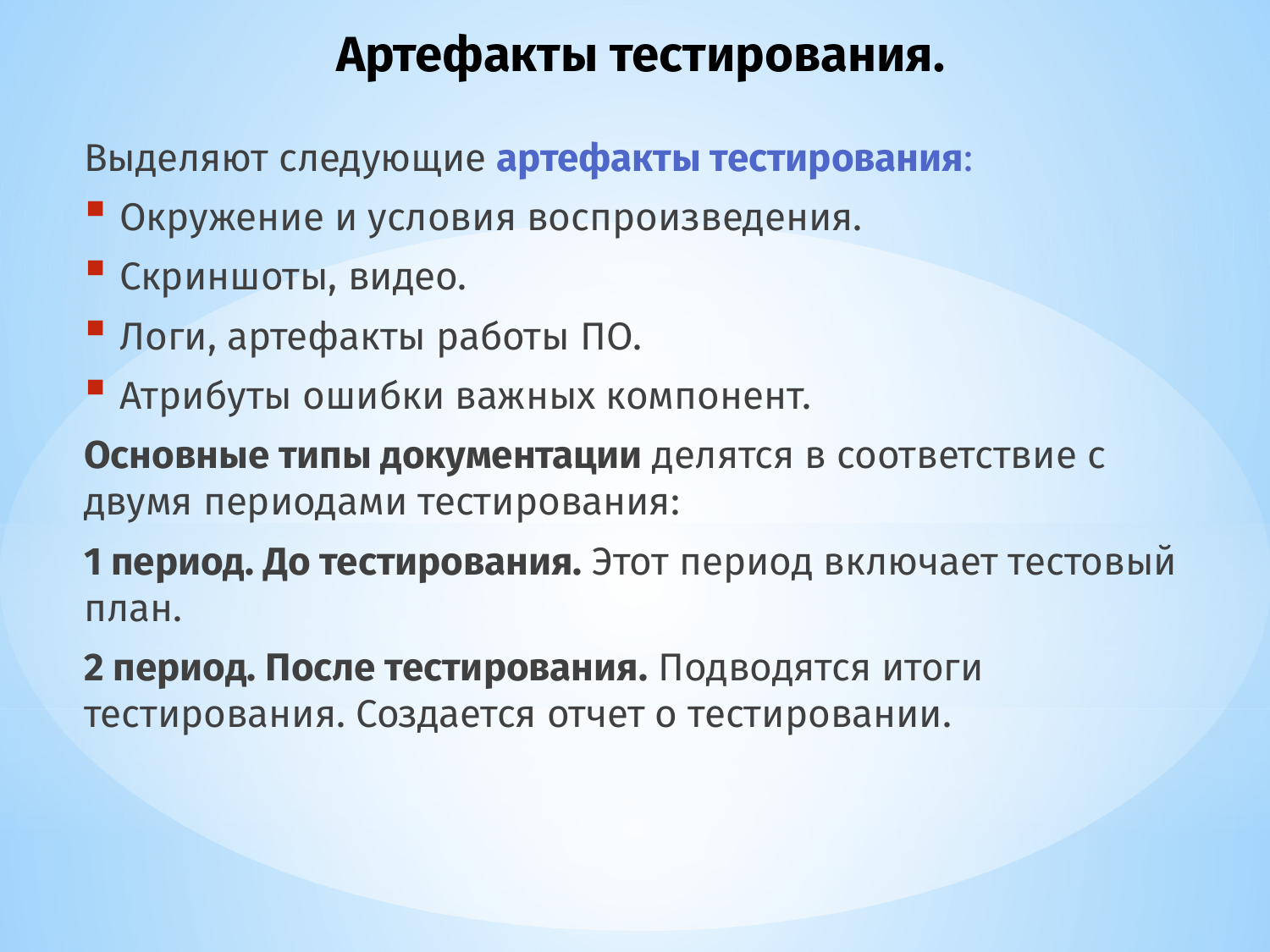

# Артефакты тестирования.
Выделяют следующие артефакты тестирования:
 Окружение и условия воспроизведения.
 Скриншоты, видео.
 Логи, артефакты работы ПО.
 Атрибуты ошибки важных компонент.
Основные типы документации делятся в соответствие с двумя периодами тестирования:
1 период. До тестирования. Этот период включает тестовый план.
2 период. После тестирования. Подводятся итоги тестирования. Создается отчет о тестировании.